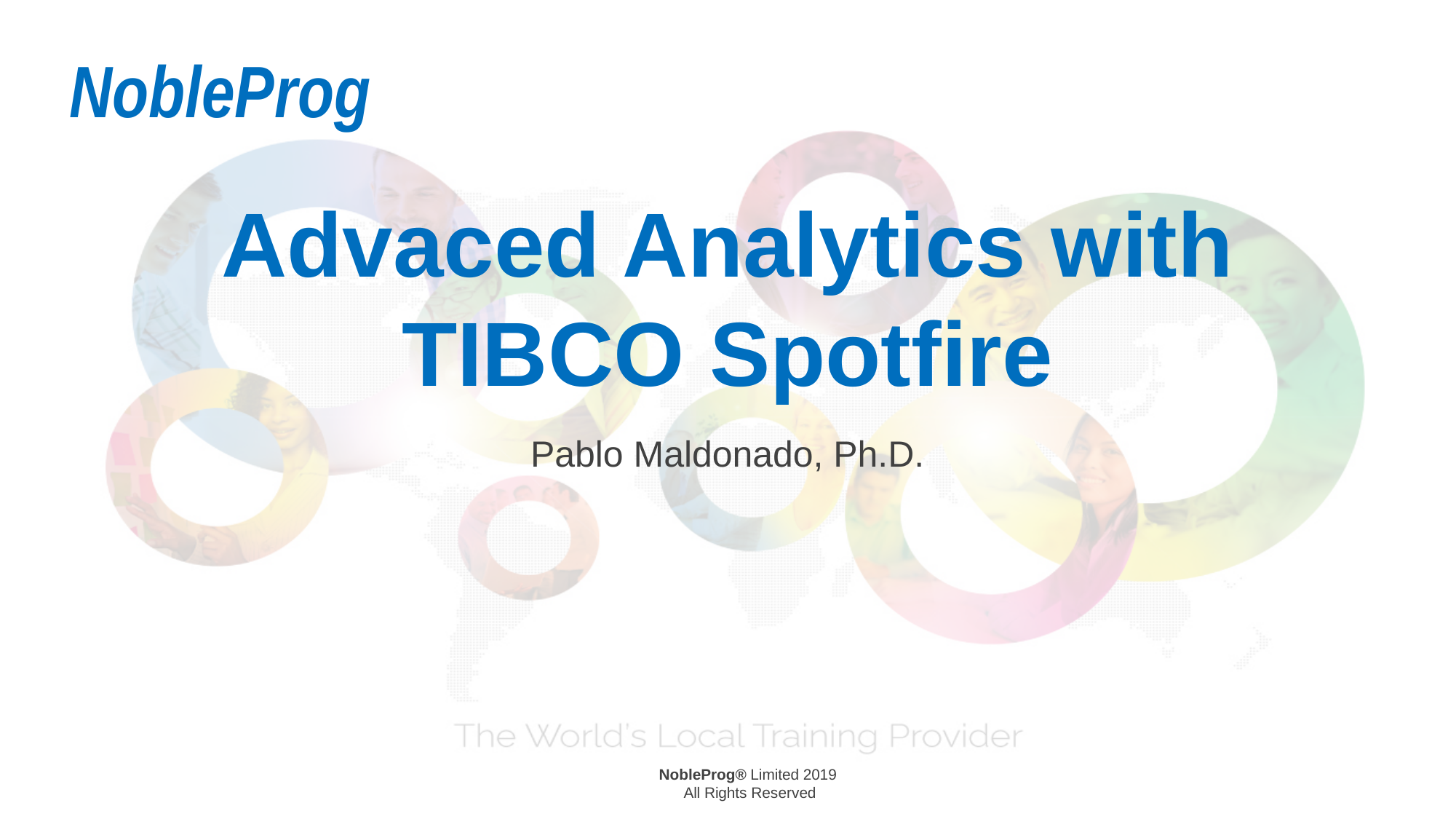

# Advaced Analytics with TIBCO Spotfire
Pablo Maldonado, Ph.D.